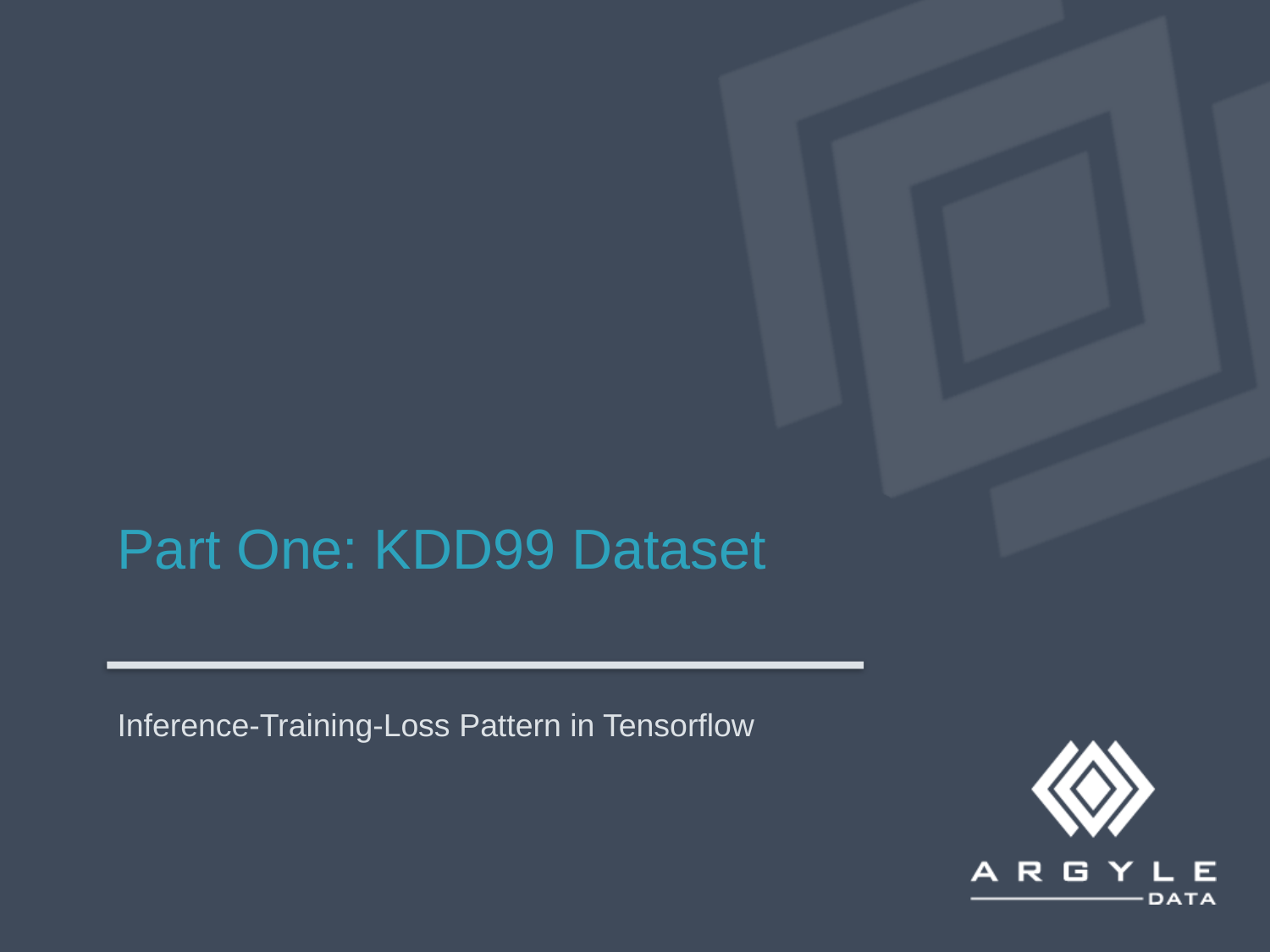

# Part One: KDD99 Dataset
Inference-Training-Loss Pattern in Tensorflow